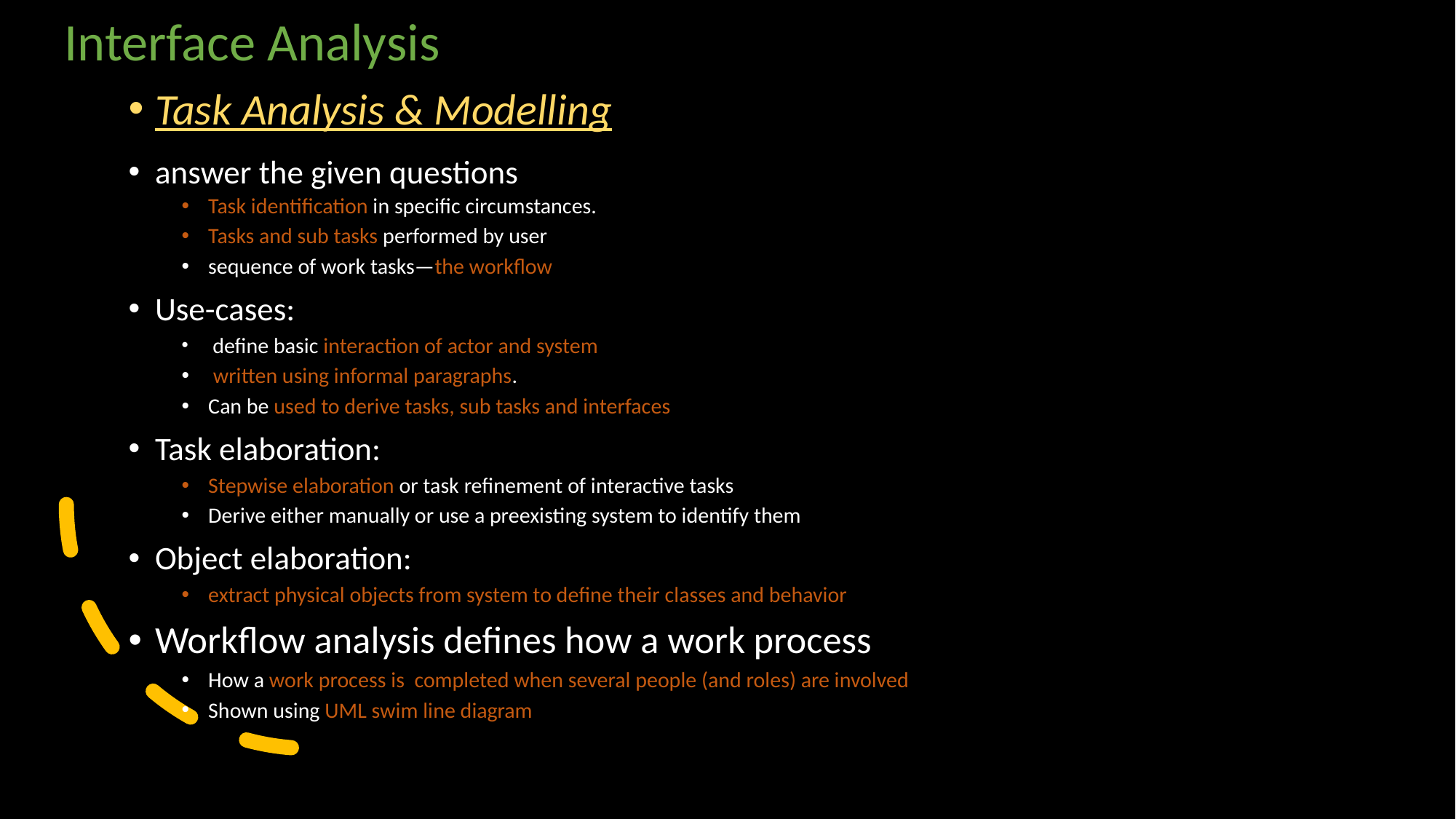

# Interface Analysis
Task Analysis & Modelling
answer the given questions the following questions …
Task identification in specific circumstances.
Tasks and sub tasks performed by user
sequence of work tasks—the workflow
Use-cases:
 define basic interaction of actor and system
 written using informal paragraphs.
Can be used to derive tasks, sub tasks and interfaces
Task elaboration:
Stepwise elaboration or task refinement of interactive tasks
Derive either manually or use a preexisting system to identify them
Object elaboration:
extract physical objects from system to define their classes and behavior
Workflow analysis defines how a work process is
How a work process is  completed when several people (and roles) are involved
Shown using UML swim line diagram